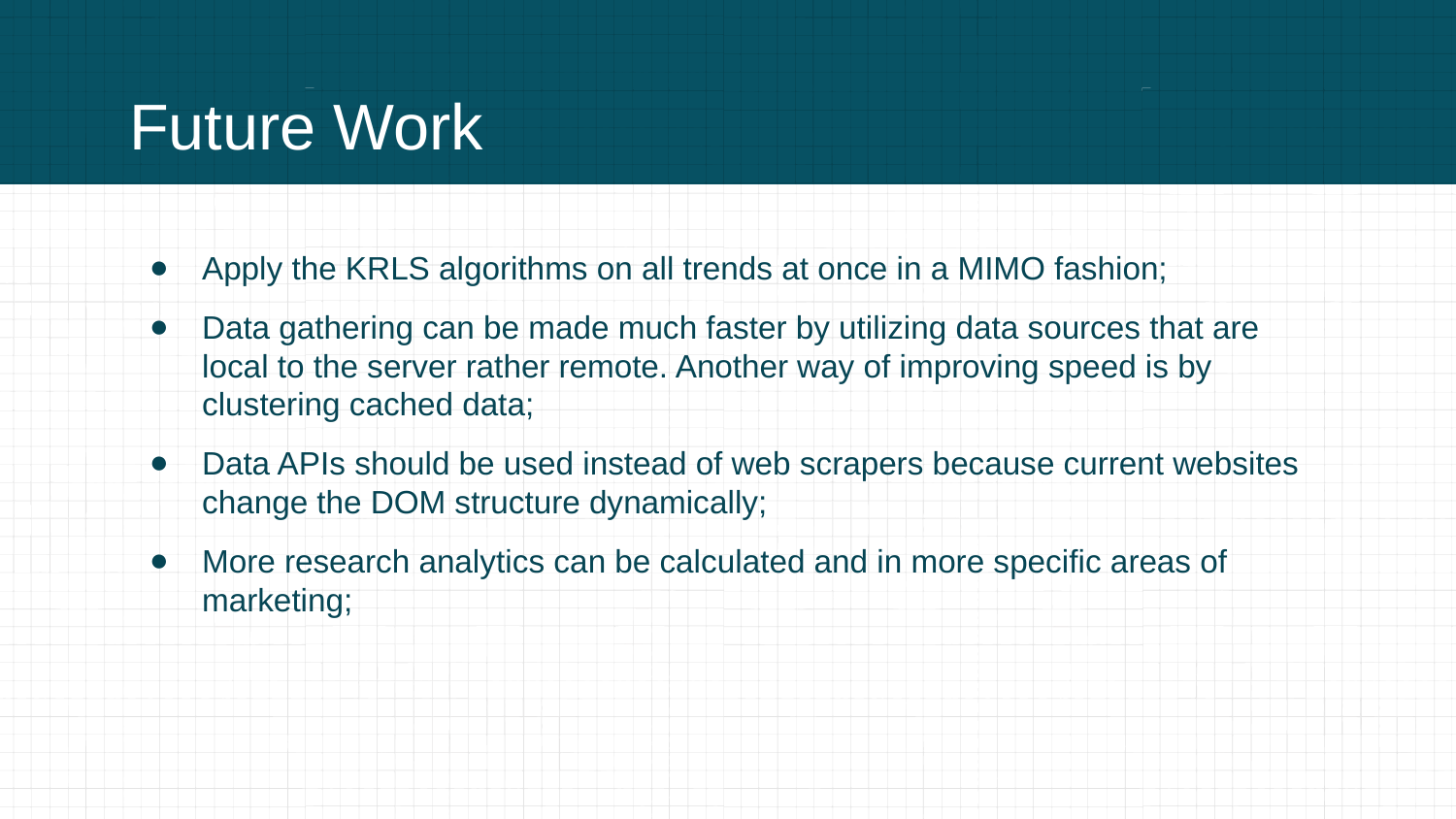

# Future Work
Apply the KRLS algorithms on all trends at once in a MIMO fashion;
Data gathering can be made much faster by utilizing data sources that are local to the server rather remote. Another way of improving speed is by clustering cached data;
Data APIs should be used instead of web scrapers because current websites change the DOM structure dynamically;
More research analytics can be calculated and in more specific areas of marketing;